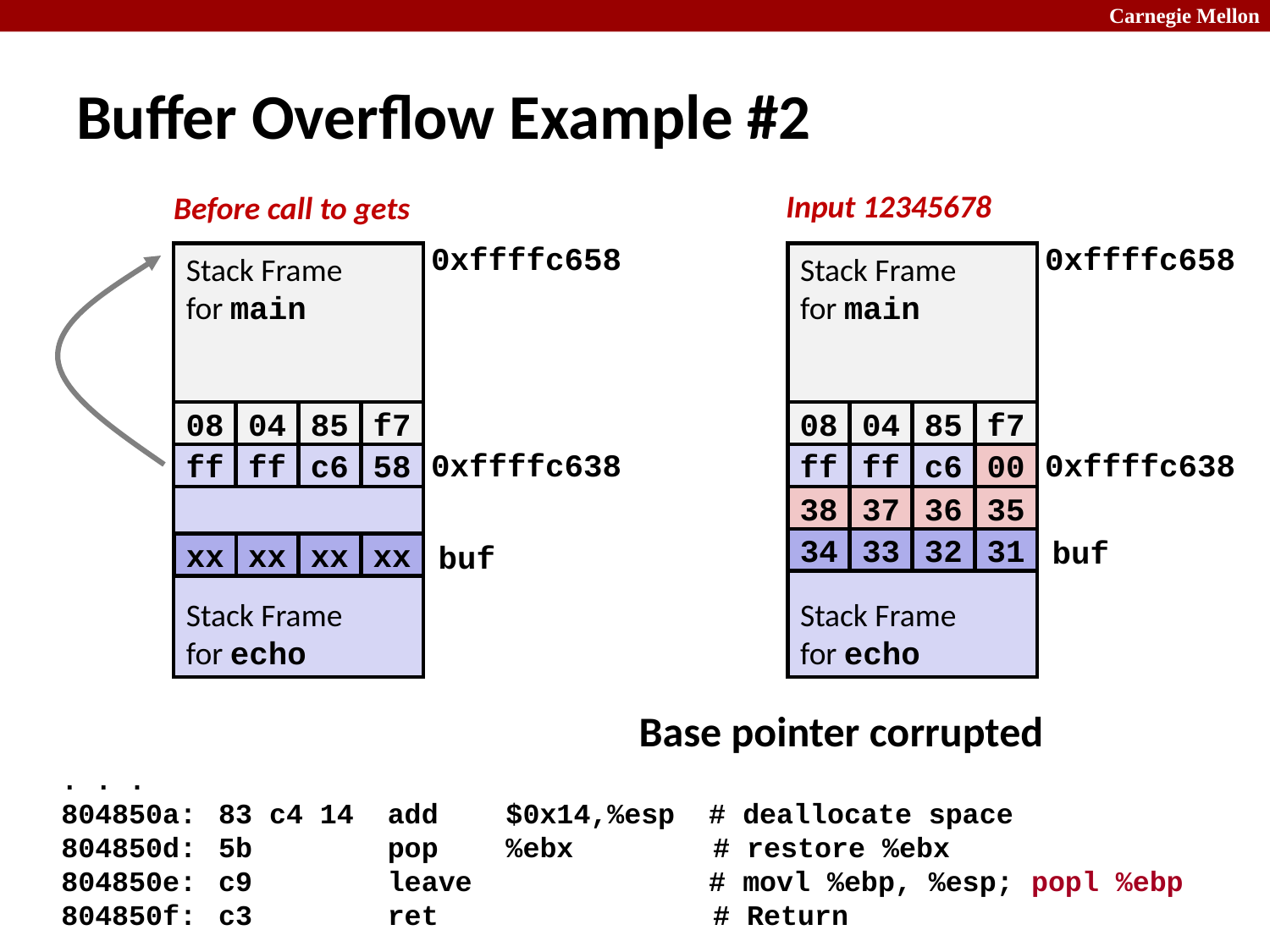

# Buffer Overflow Example #2
Input 12345678
Before call to gets
0xffffc658
0xffffc658
Stack Frame
for main
Stack Frame
for main

08
04
85
f7
08
04
85
f7
0xffffc638
0xffffc638
ff
ff
c6
58
ff
ff
c6
00
Stack Frame
for echo
Stack Frame
for echo
38
37
36
35
buf
34
33
32
31
buf
xx
xx
xx
xx
Base pointer corrupted
 . . .
 804850a:	83 c4 14  add    $0x14,%esp  # deallocate space
 804850d:	5b        pop    %ebx	  # restore %ebx
 804850e:	c9        leave              # movl %ebp, %esp; popl %ebp
 804850f:	c3        ret   		  # Return